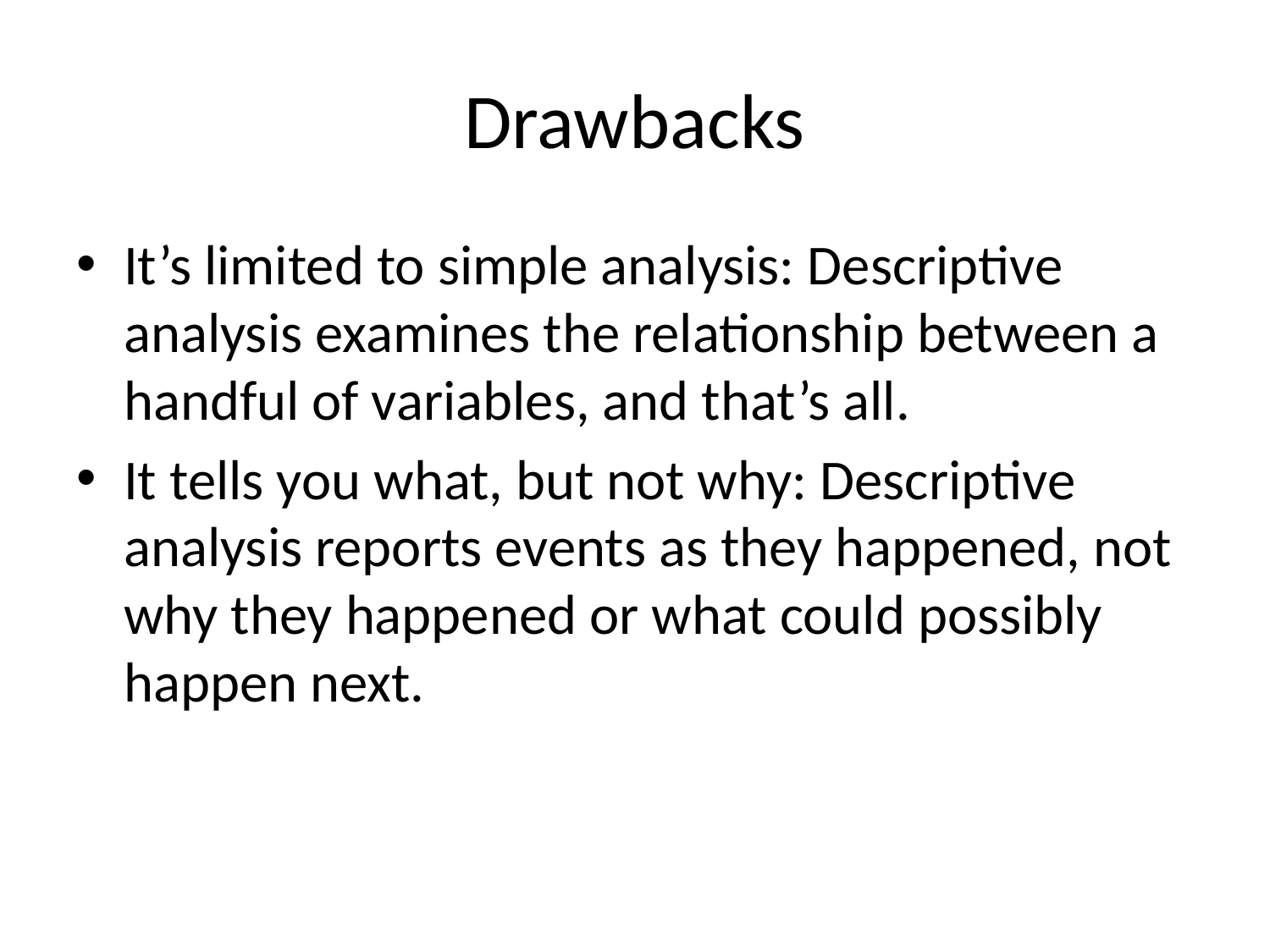

# Drawbacks
It’s limited to simple analysis: Descriptive analysis examines the relationship between a handful of variables, and that’s all.
It tells you what, but not why: Descriptive analysis reports events as they happened, not why they happened or what could possibly happen next.